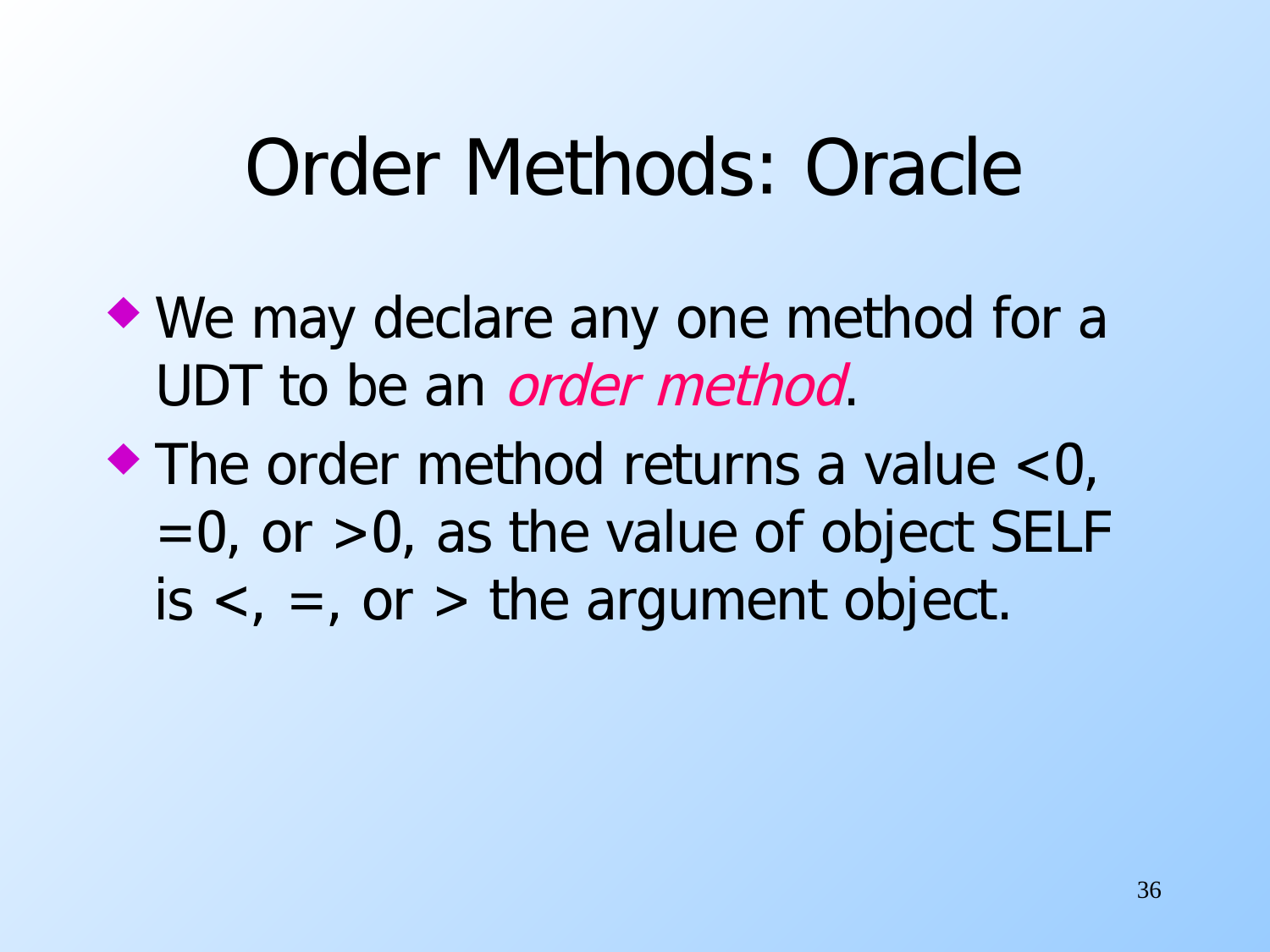

# Order Methods: Oracle
We may declare any one method for a UDT to be an order method.
The order method returns a value <0, =0, or >0, as the value of object SELF is <, =, or > the argument object.
36